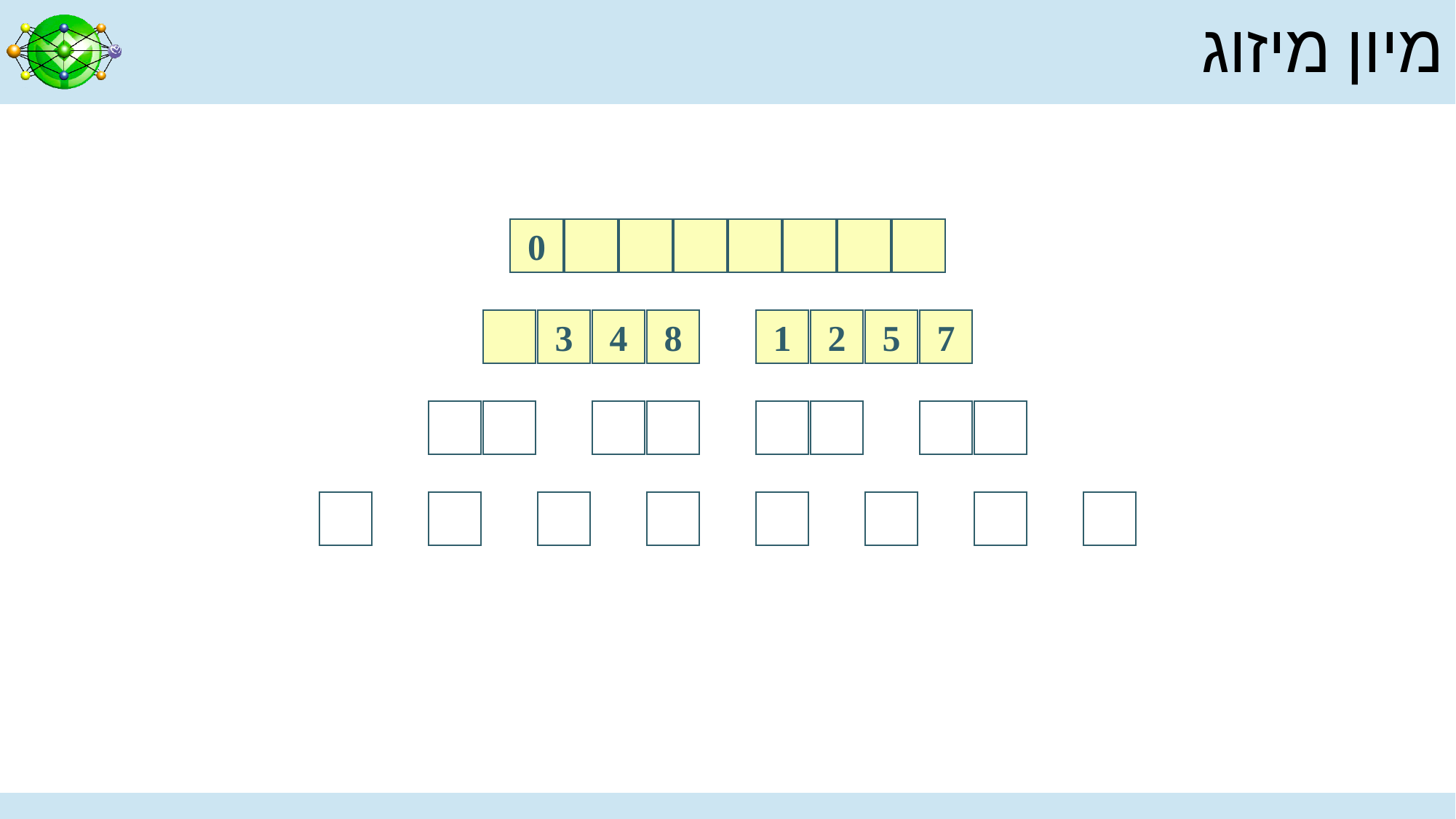

# מיון מיזוג
0

0
0

3
3

3
0
0
4
3
3
8
1
2
5
7